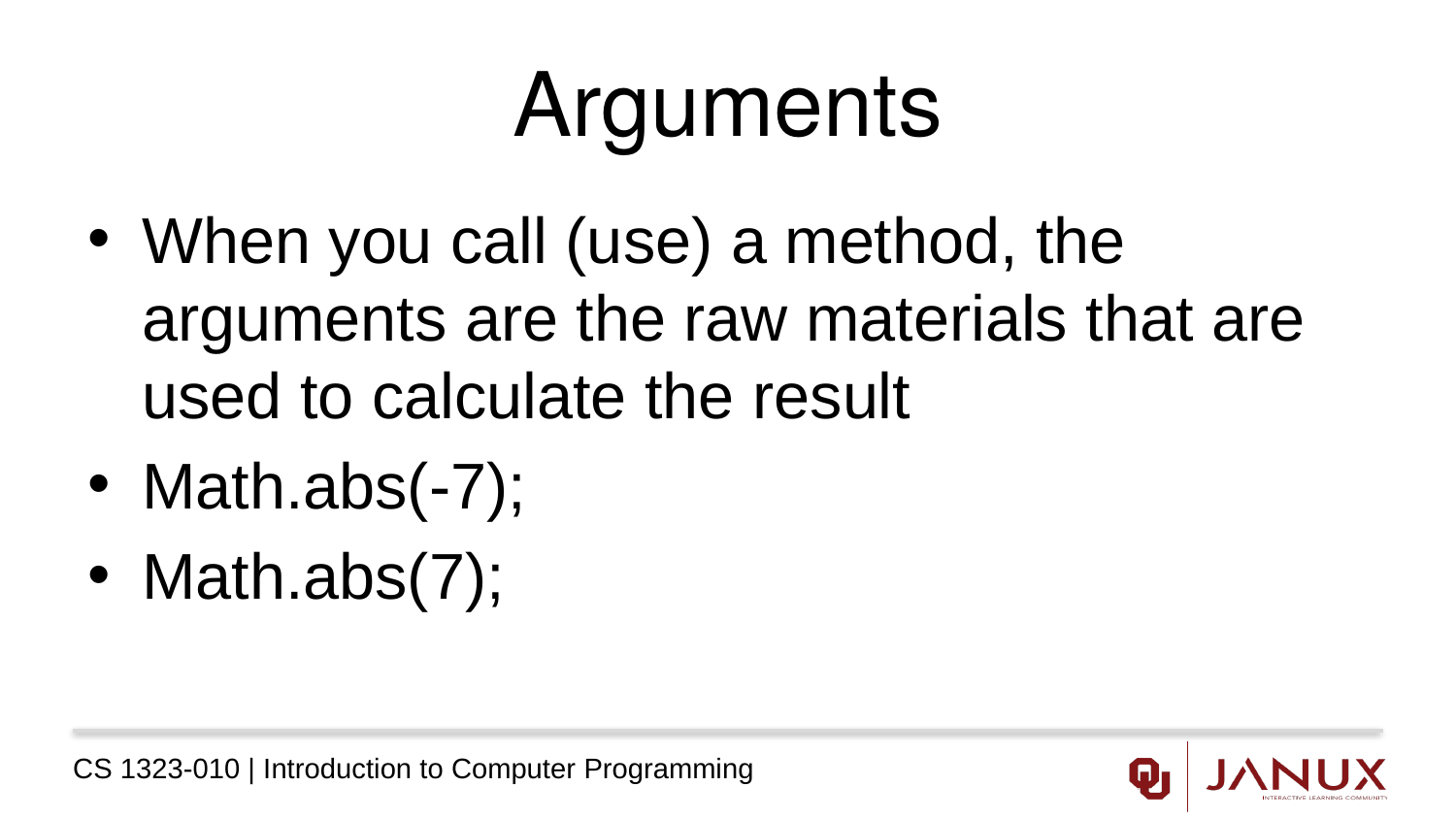

# Arguments
When you call (use) a method, the arguments are the raw materials that are used to calculate the result
Math.abs(-7);
Math.abs(7);